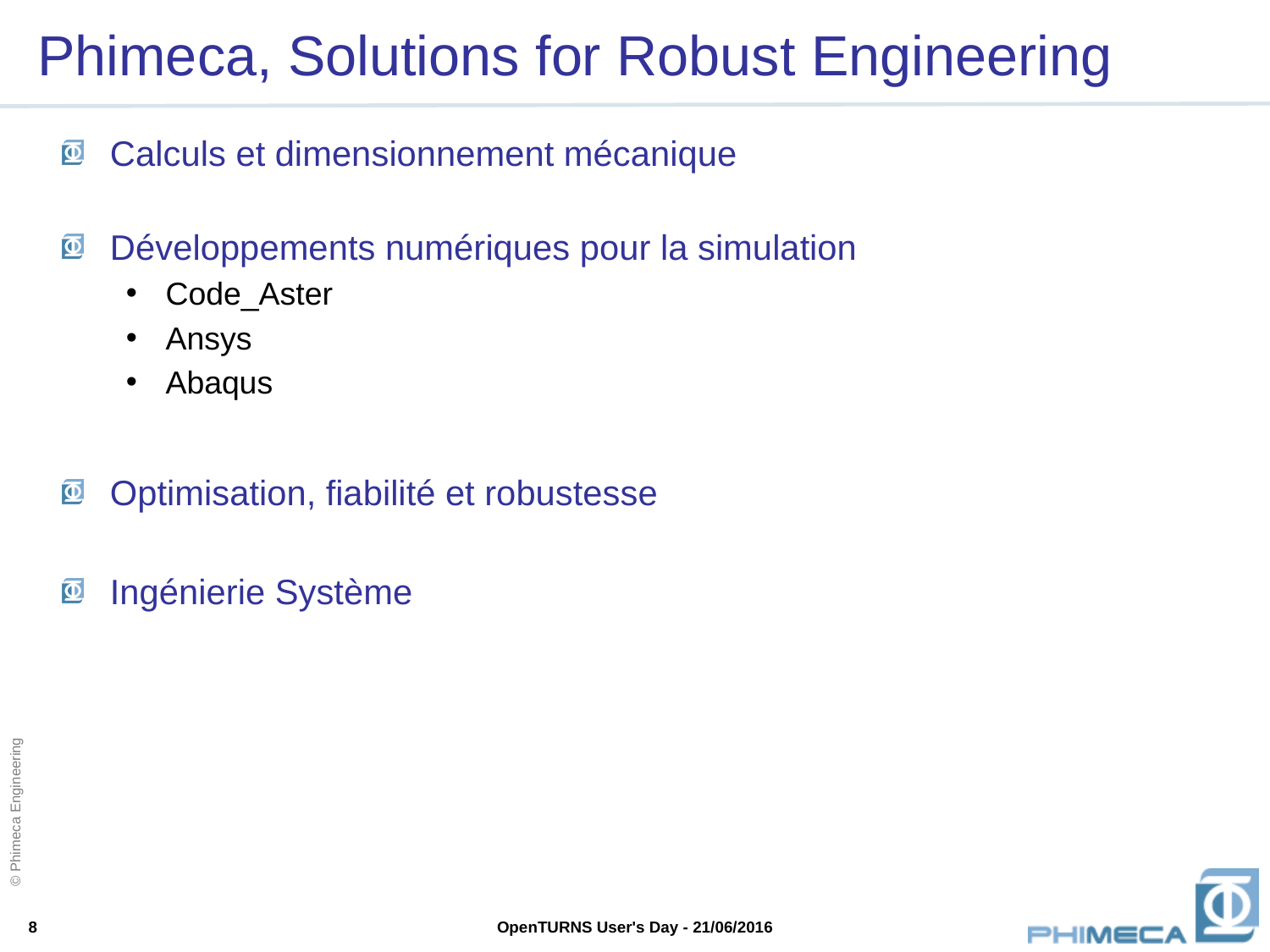

# Phimeca, Solutions for Robust Engineering
Calculs et dimensionnement mécanique

Développements numériques pour la simulation
Code_Aster
Ansys
Abaqus

Optimisation, fiabilité et robustesse

Ingénierie Système

8
OpenTURNS User's Day - 21/06/2016